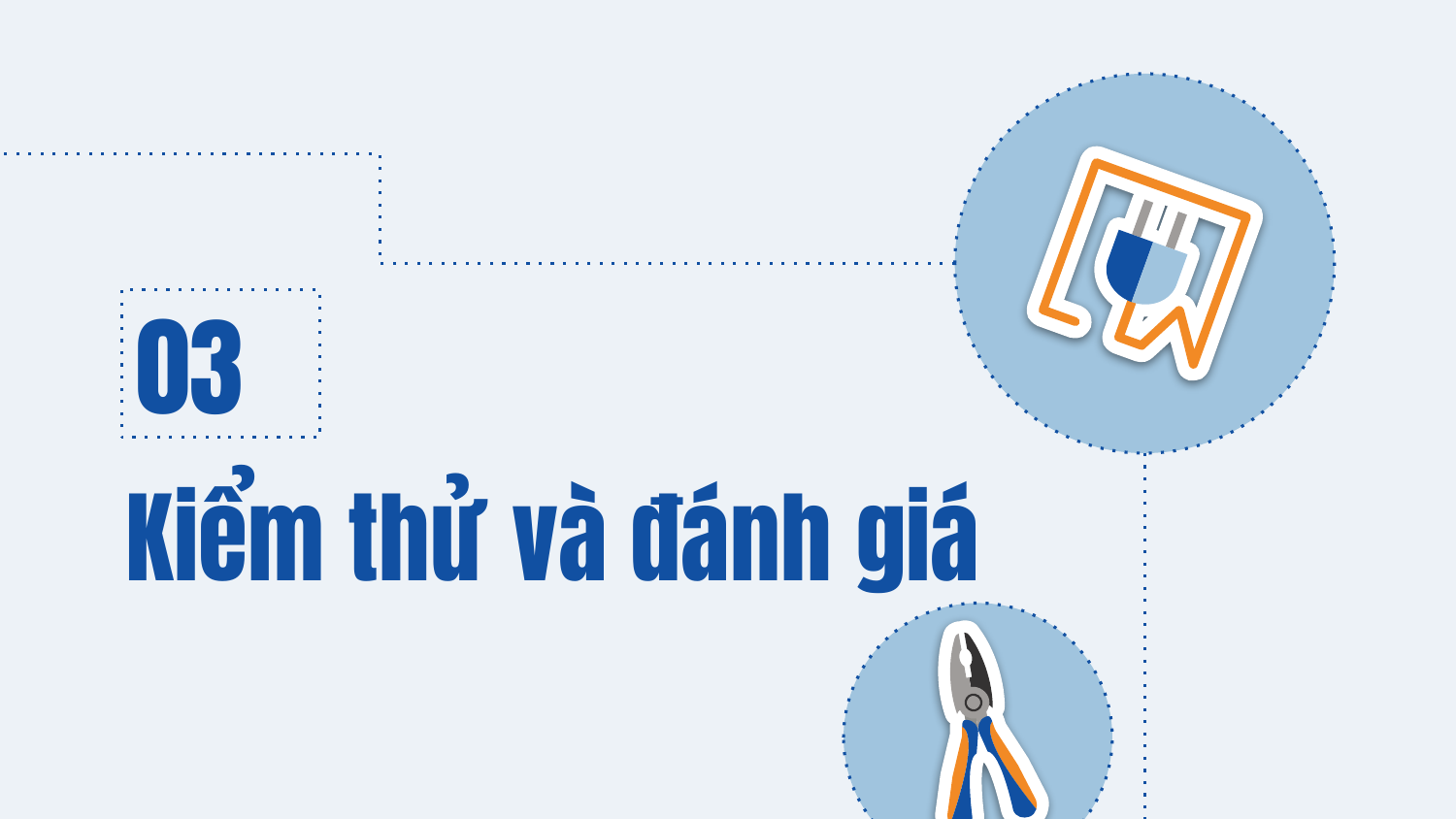

03
# Kiểm thử và đánh giá